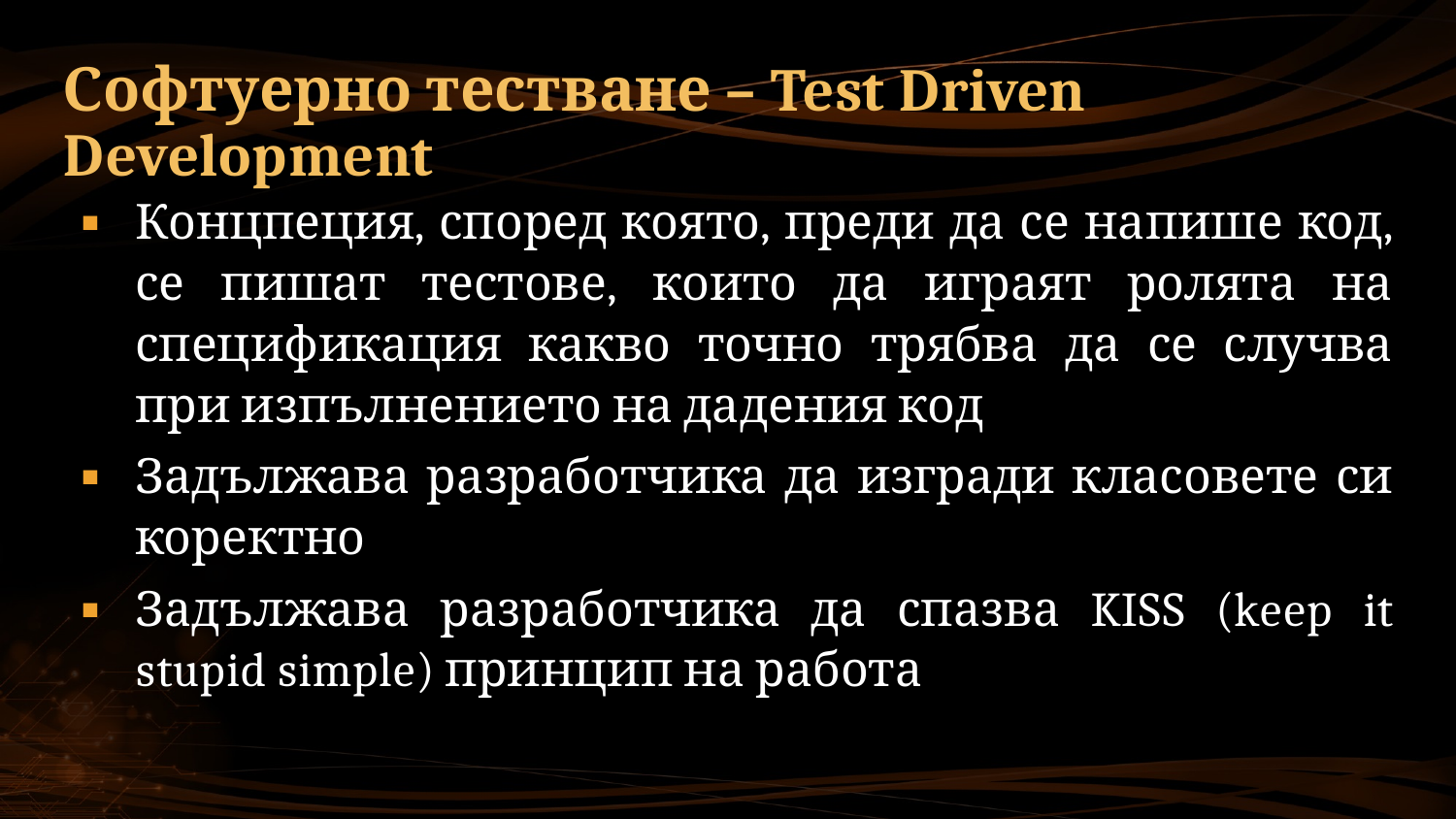

# Софтуерно тестване – Test Driven Development
Концпеция, според която, преди да се напише код, се пишат тестове, които да играят ролята на спецификация какво точно трябва да се случва при изпълнението на дадения код
Задължава разработчика да изгради класовете си коректно
Задължава разработчика да спазва KISS (keep it stupid simple) принцип на работа